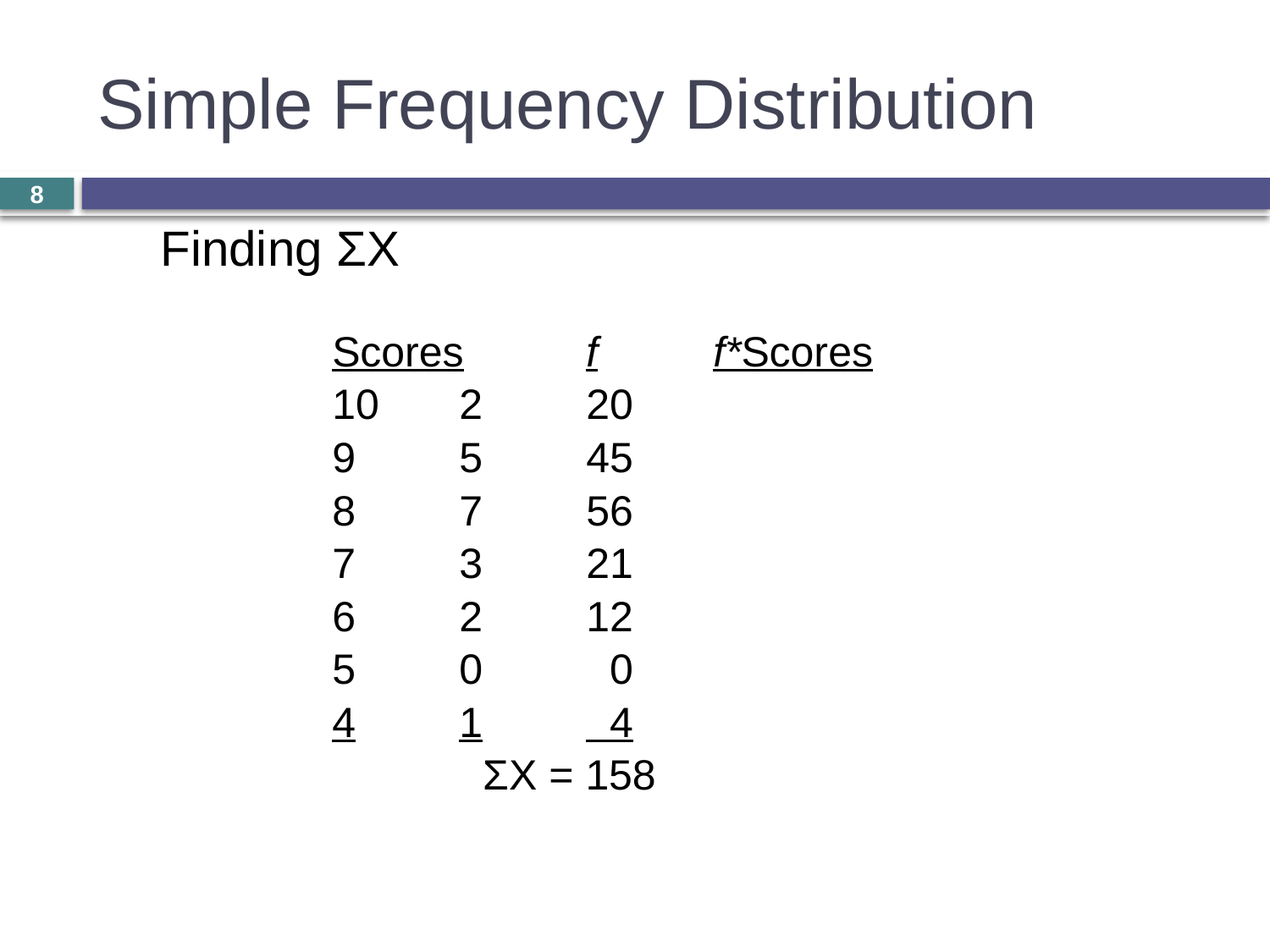

# Simple Frequency Distribution
8
Finding ΣX

		Scores	f	f*Scores
		10	2	20
		9	5	45
		8	7	56
		7	3	21
		6	2	12
		5	0	  0
		4	1	  4
			  ΣX = 158